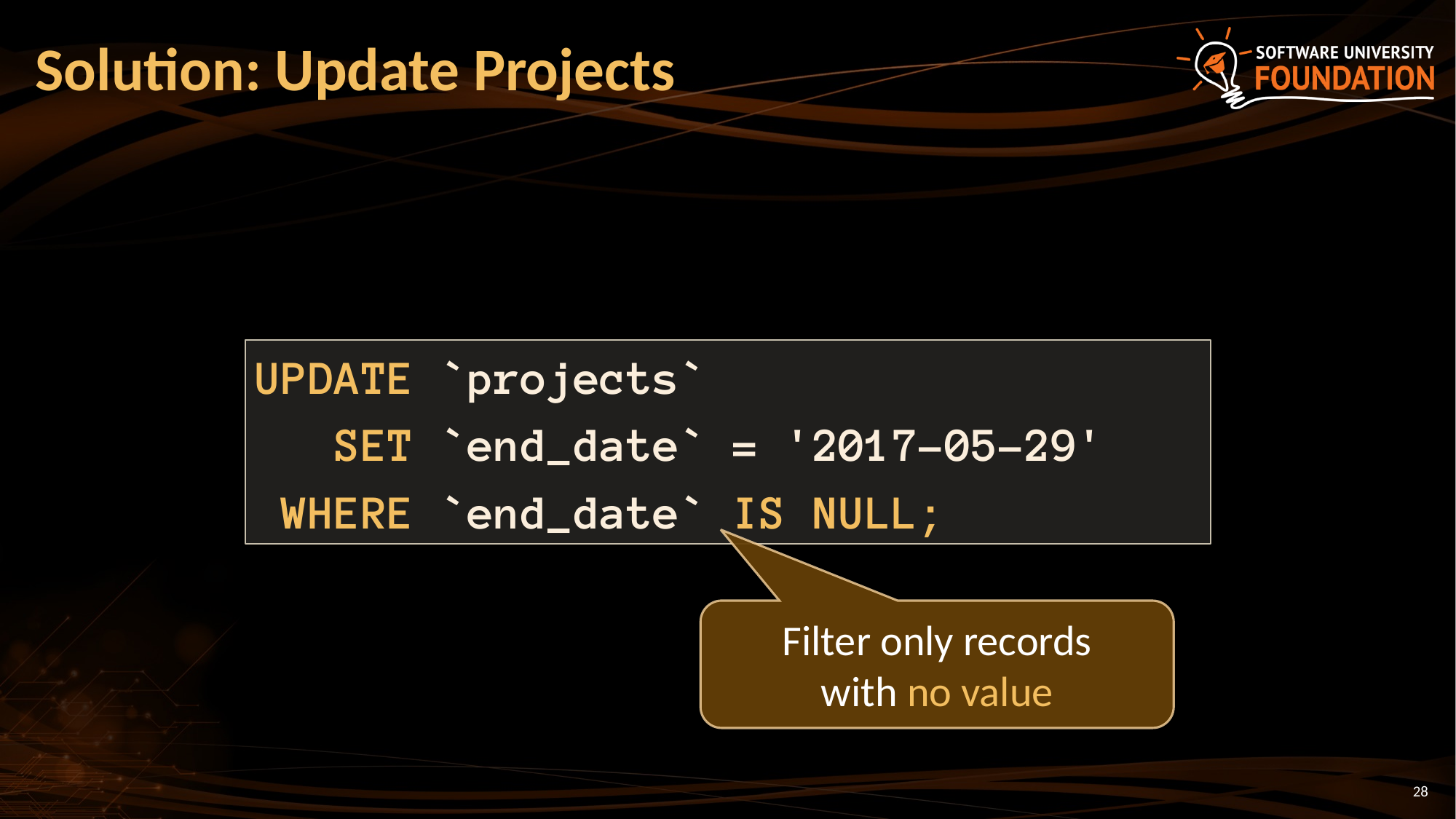

# Solution: Update Projects
UPDATE `projects`
   SET `end_date` = '2017-05-29'
 WHERE `end_date` IS NULL;
Filter only records
with no value
28